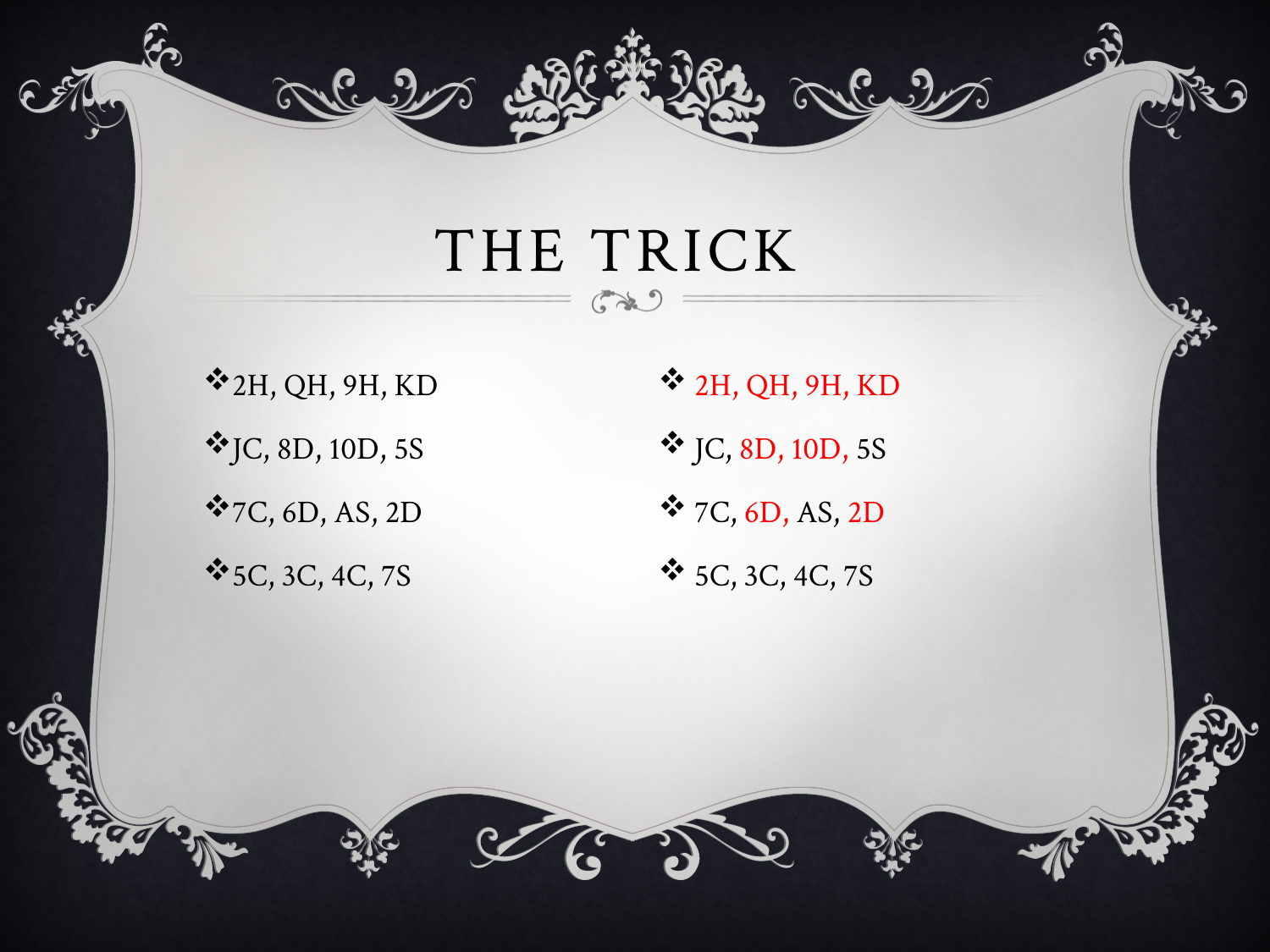

# The Trick
2H, QH, 9H, KD
JC, 8D, 10D, 5S
7C, 6D, AS, 2D
5C, 3C, 4C, 7S
 2H, QH, 9H, KD
 JC, 8D, 10D, 5S
 7C, 6D, AS, 2D
 5C, 3C, 4C, 7S